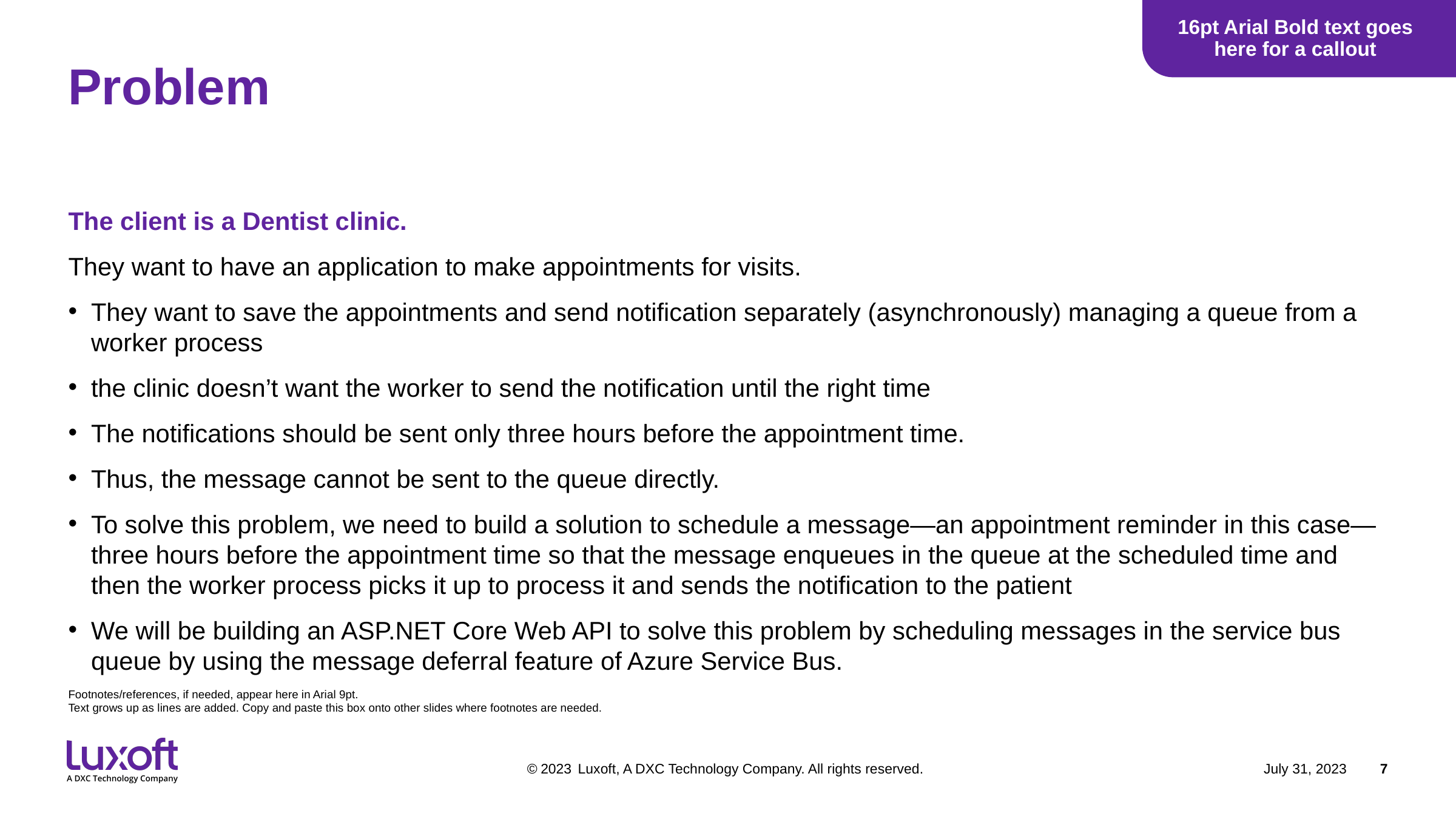

16pt Arial Bold text goes here for a callout
# Problem
The client is a Dentist clinic.
They want to have an application to make appointments for visits.
They want to save the appointments and send notification separately (asynchronously) managing a queue from a worker process
the clinic doesn’t want the worker to send the notification until the right time
The notifications should be sent only three hours before the appointment time.
Thus, the message cannot be sent to the queue directly.
To solve this problem, we need to build a solution to schedule a message—an appointment reminder in this case—three hours before the appointment time so that the message enqueues in the queue at the scheduled time and then the worker process picks it up to process it and sends the notification to the patient
We will be building an ASP.NET Core Web API to solve this problem by scheduling messages in the service bus queue by using the message deferral feature of Azure Service Bus.
Footnotes/references, if needed, appear here in Arial 9pt.
Text grows up as lines are added. Copy and paste this box onto other slides where footnotes are needed.